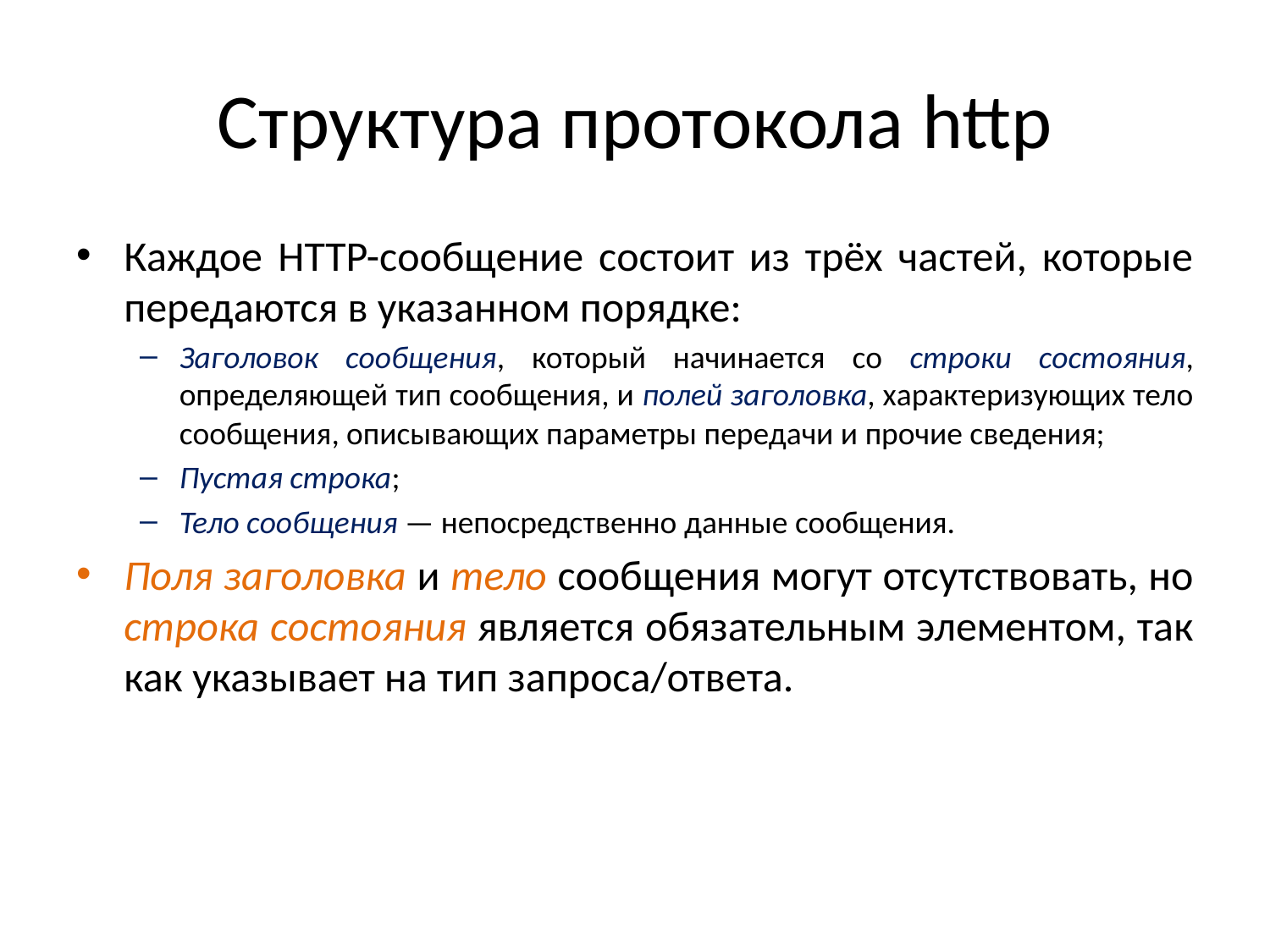

# Структура протокола http
Каждое HTTP-сообщение состоит из трёх частей, которые передаются в указанном порядке:
Заголовок сообщения, который начинается со строки состояния, определяющей тип сообщения, и полей заголовка, характеризующих тело сообщения, описывающих параметры передачи и прочие сведения;
Пустая строка;
Тело сообщения — непосредственно данные сообщения.
Поля заголовка и тело сообщения могут отсутствовать, но строка состояния является обязательным элементом, так как указывает на тип запроса/ответа.